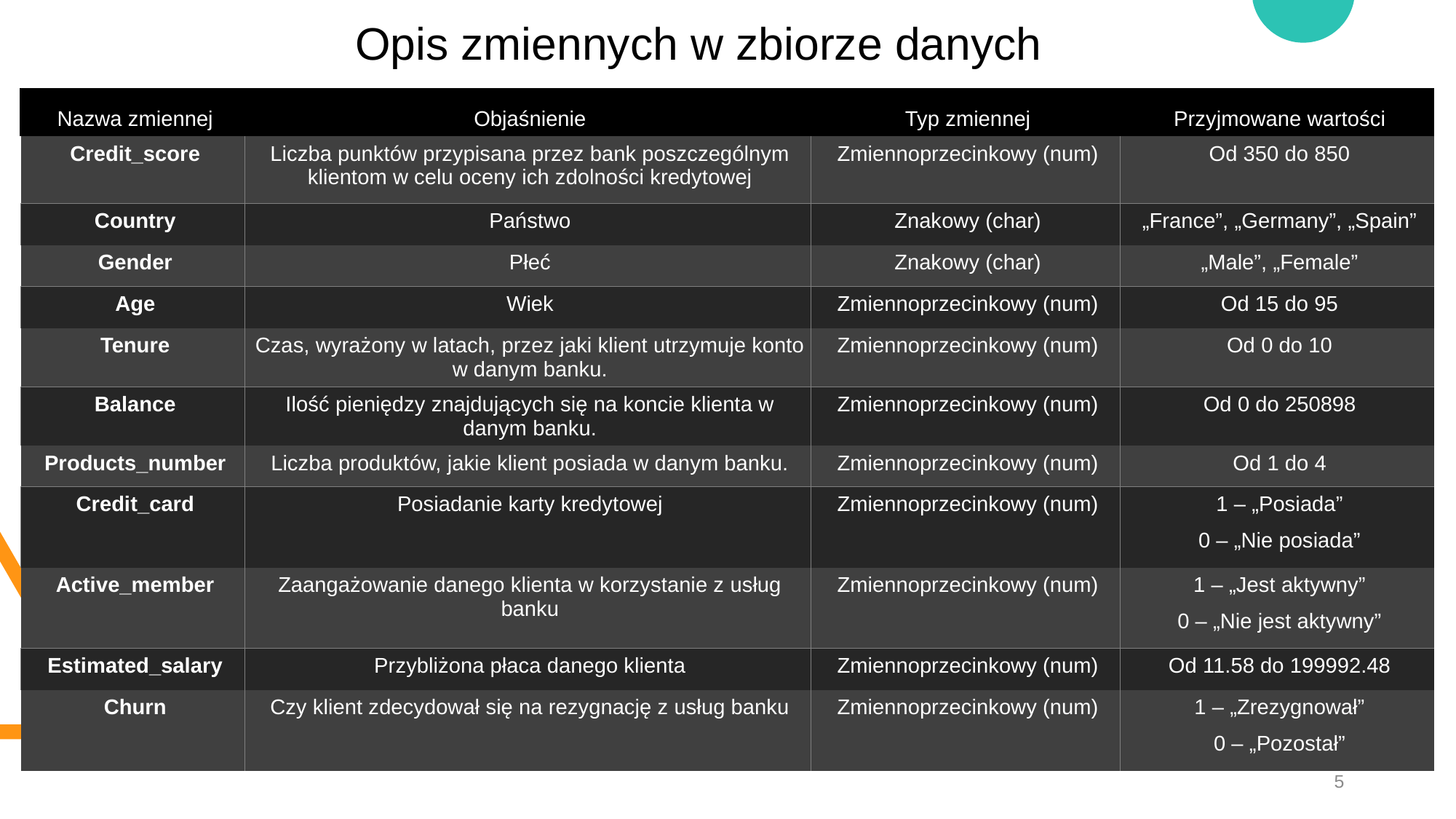

# Opis zmiennych w zbiorze danych
| Nazwa zmiennej | Objaśnienie | Typ zmiennej | Przyjmowane wartości |
| --- | --- | --- | --- |
| Credit\_score | Liczba punktów przypisana przez bank poszczególnym klientom w celu oceny ich zdolności kredytowej | Zmiennoprzecinkowy (num) | Od 350 do 850 |
| Country | Państwo | Znakowy (char) | „France”, „Germany”, „Spain” |
| Gender | Płeć | Znakowy (char) | „Male”, „Female” |
| Age | Wiek | Zmiennoprzecinkowy (num) | Od 15 do 95 |
| Tenure | Czas, wyrażony w latach, przez jaki klient utrzymuje konto w danym banku. | Zmiennoprzecinkowy (num) | Od 0 do 10 |
| Balance | Ilość pieniędzy znajdujących się na koncie klienta w danym banku. | Zmiennoprzecinkowy (num) | Od 0 do 250898 |
| Products\_number | Liczba produktów, jakie klient posiada w danym banku. | Zmiennoprzecinkowy (num) | Od 1 do 4 |
| Credit\_card | Posiadanie karty kredytowej | Zmiennoprzecinkowy (num) | 1 – „Posiada” 0 – „Nie posiada” |
| Active\_member | Zaangażowanie danego klienta w korzystanie z usług banku | Zmiennoprzecinkowy (num) | 1 – „Jest aktywny” 0 – „Nie jest aktywny” |
| Estimated\_salary | Przybliżona płaca danego klienta | Zmiennoprzecinkowy (num) | Od 11.58 do 199992.48 |
| Churn | Czy klient zdecydował się na rezygnację z usług banku | Zmiennoprzecinkowy (num) | 1 – „Zrezygnował” 0 – „Pozostał” |
5